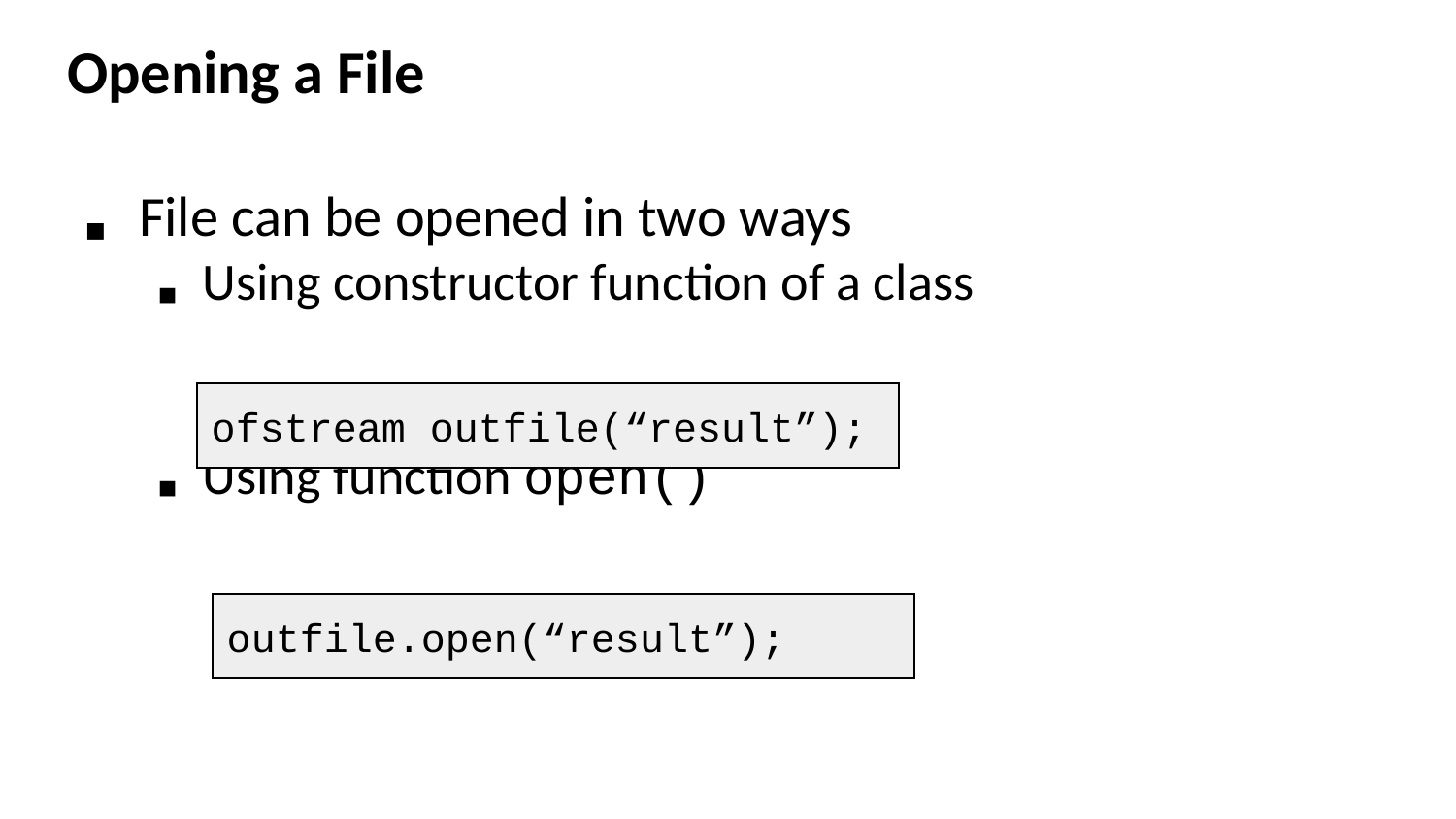

Opening a File
File can be opened in two ways
Using constructor function of a class

Using function open()
ofstream outfile(“result”);
outfile.open(“result”);